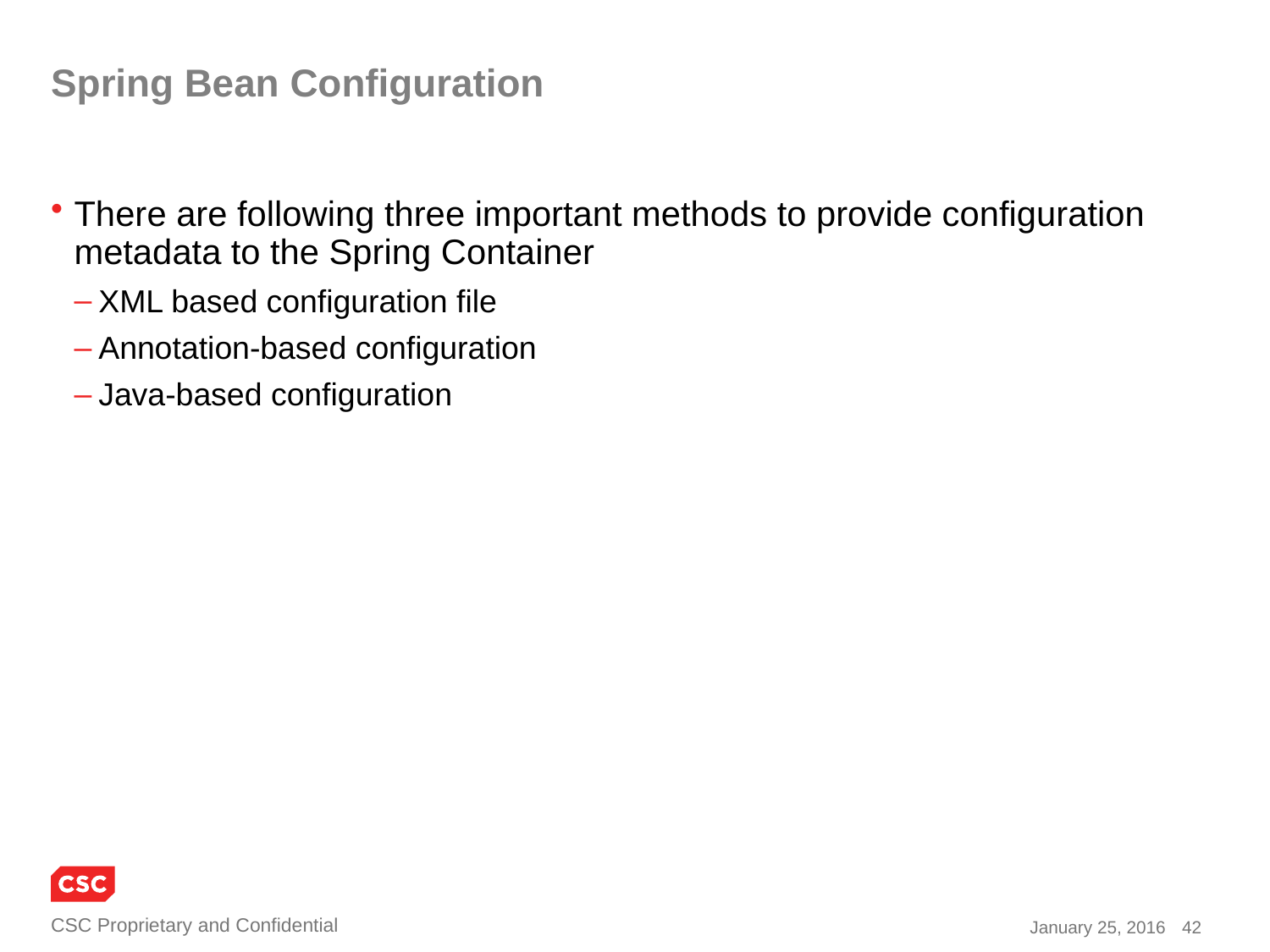

# Spring Bean Configuration
There are following three important methods to provide configuration metadata to the Spring Container
XML based configuration file
Annotation-based configuration
Java-based configuration